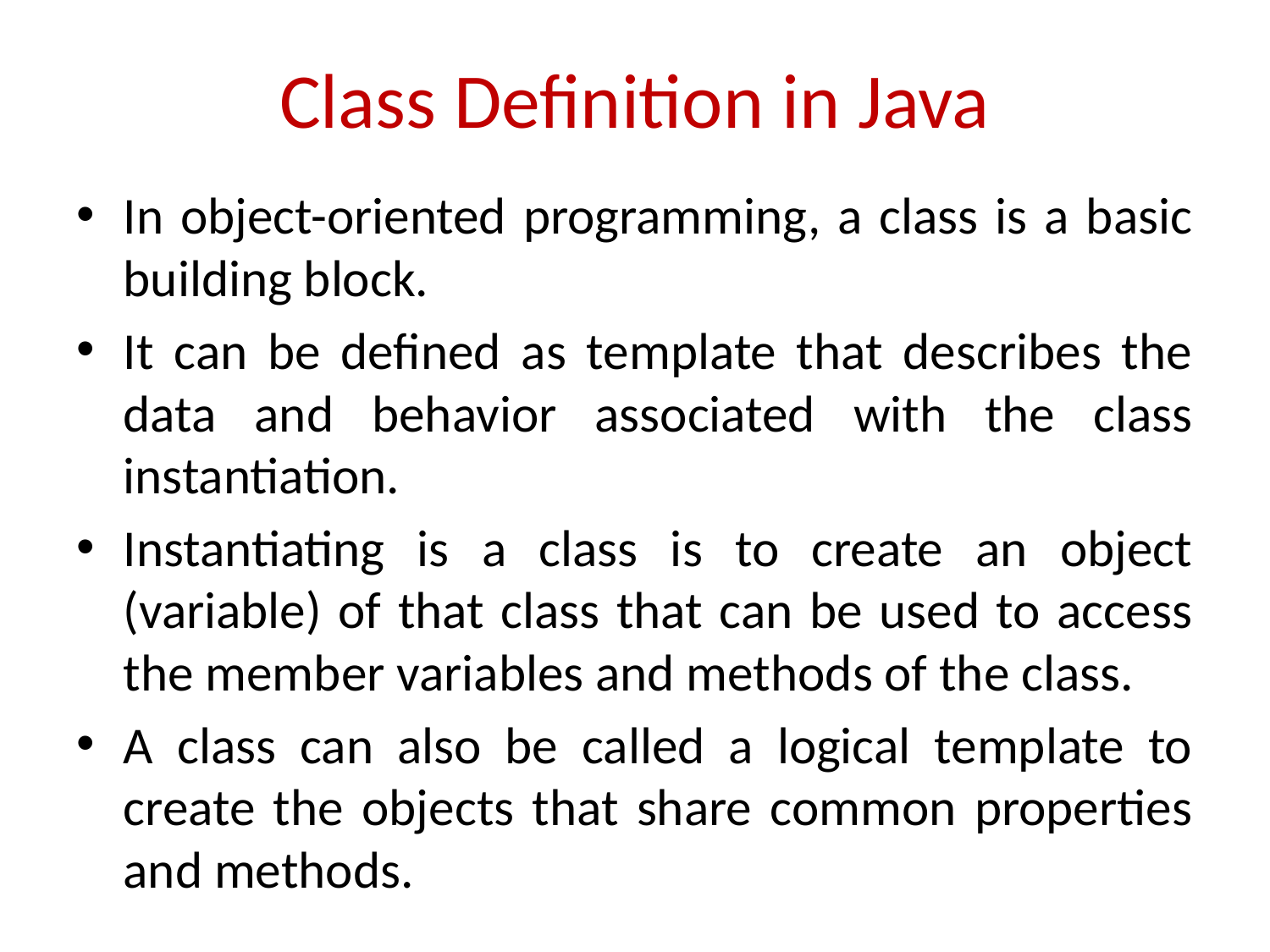

# Class Definition in Java
In object-oriented programming, a class is a basic building block.
It can be defined as template that describes the data and behavior associated with the class instantiation.
Instantiating is a class is to create an object (variable) of that class that can be used to access the member variables and methods of the class.
A class can also be called a logical template to create the objects that share common properties and methods.